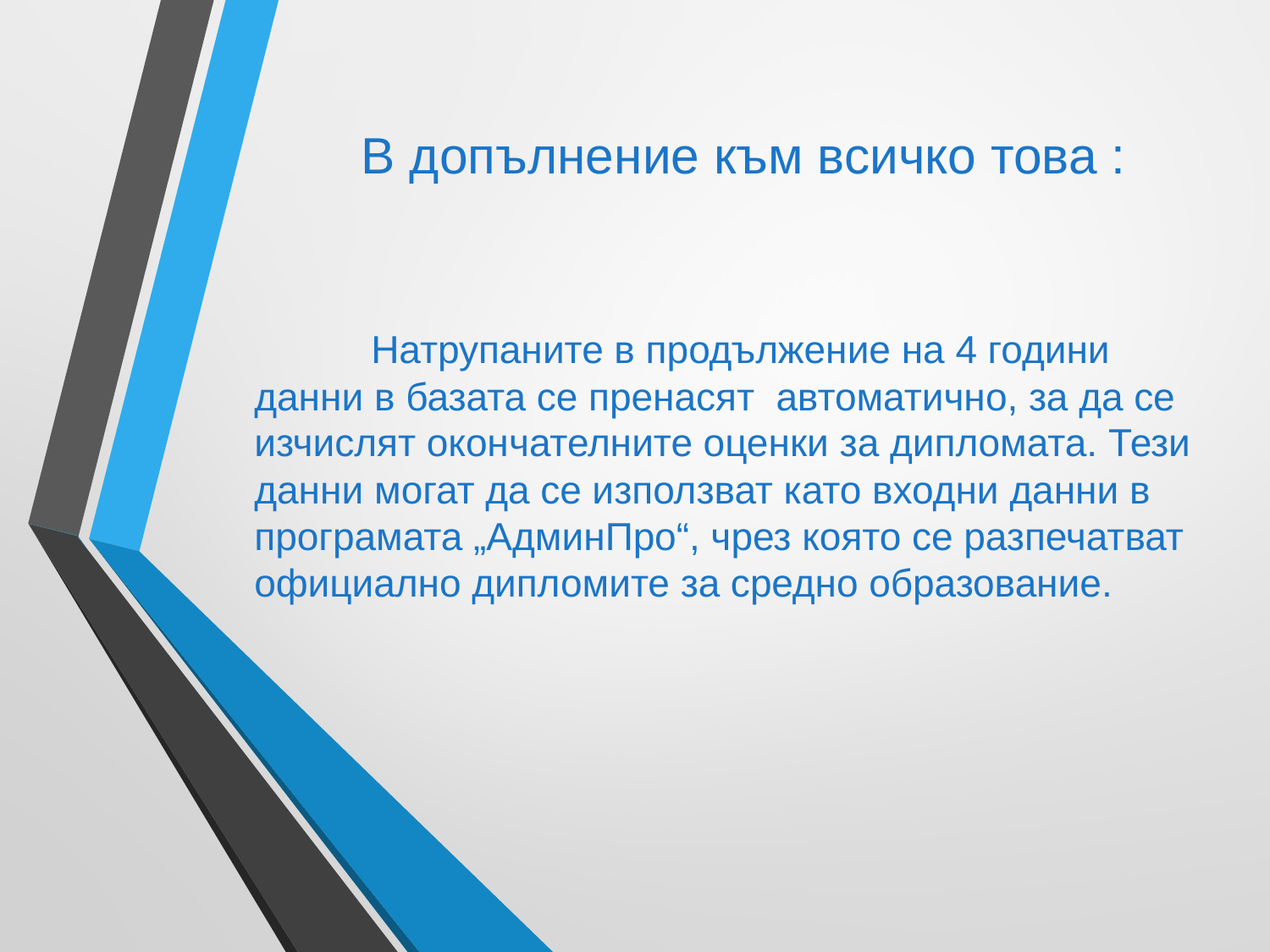

В допълнение към всичко това :
# Натрупаните в продължение на 4 години данни в базата се пренасят  автоматично, за да се изчислят окончателните оценки за дипломата. Тези данни могат да се използват като входни данни в програмата „АдминПро“, чрез която се разпечатват официално дипломите за средно образование.